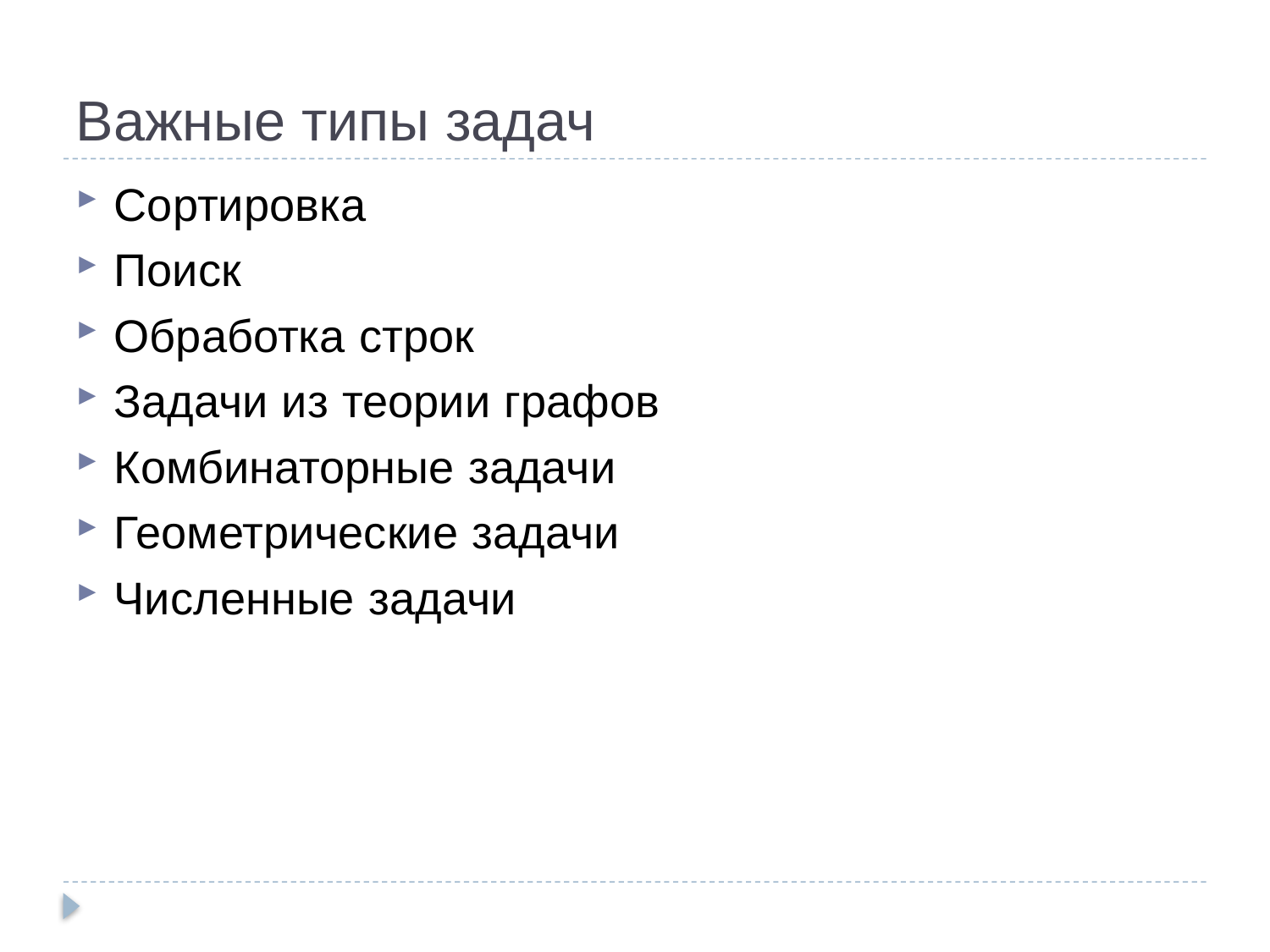

# Важные типы задач
Сортировка
Поиск
Обработка строк
Задачи из теории графов
Комбинаторные задачи
Геометрические задачи
Численные задачи